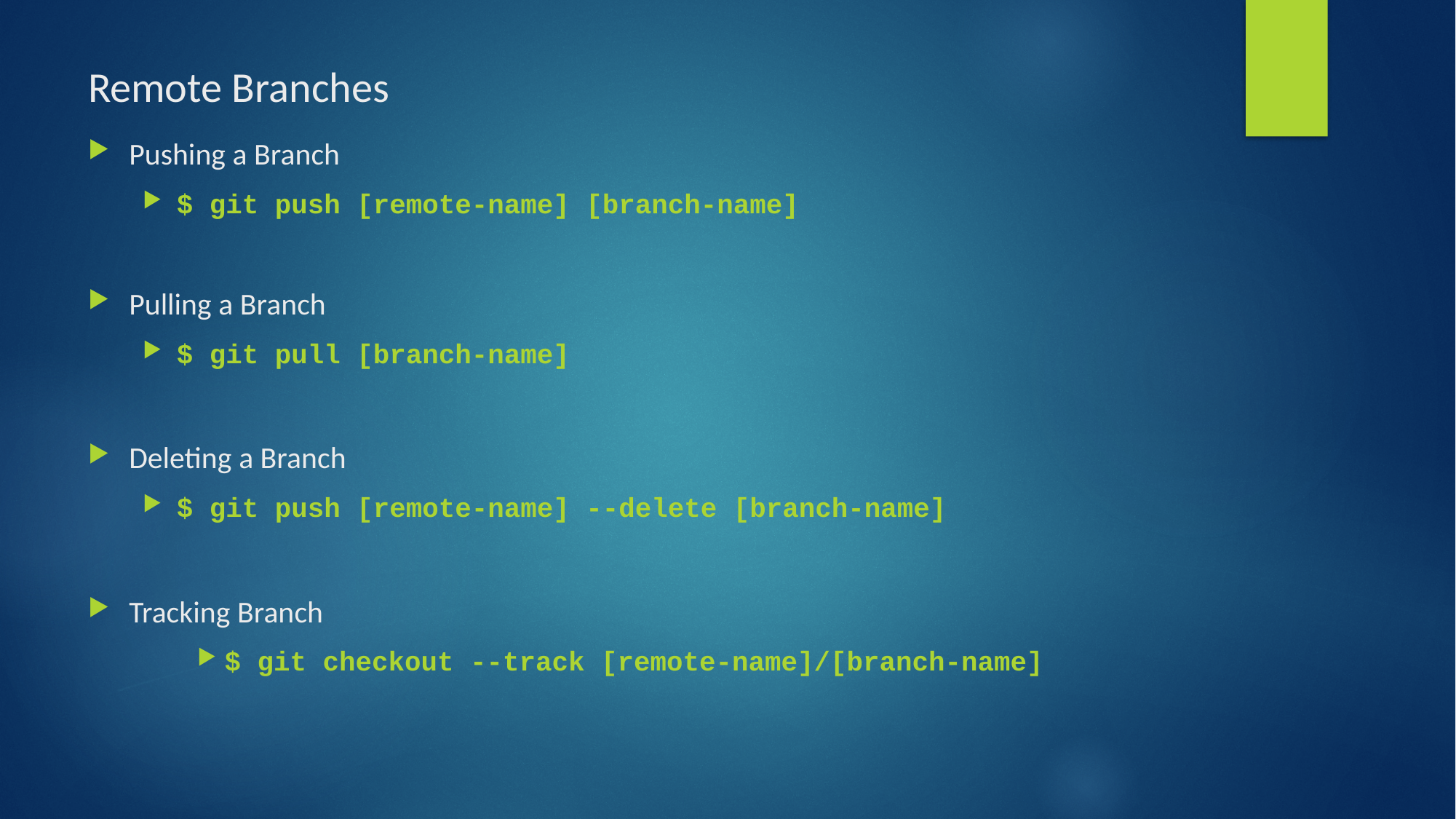

# Remote Branches
Pushing a Branch
$ git push [remote-name] [branch-name]

Pulling a Branch
$ git pull [branch-name]

Deleting a Branch
$ git push [remote-name] --delete [branch-name]

Tracking Branch
$ git checkout --track [remote-name]/[branch-name]